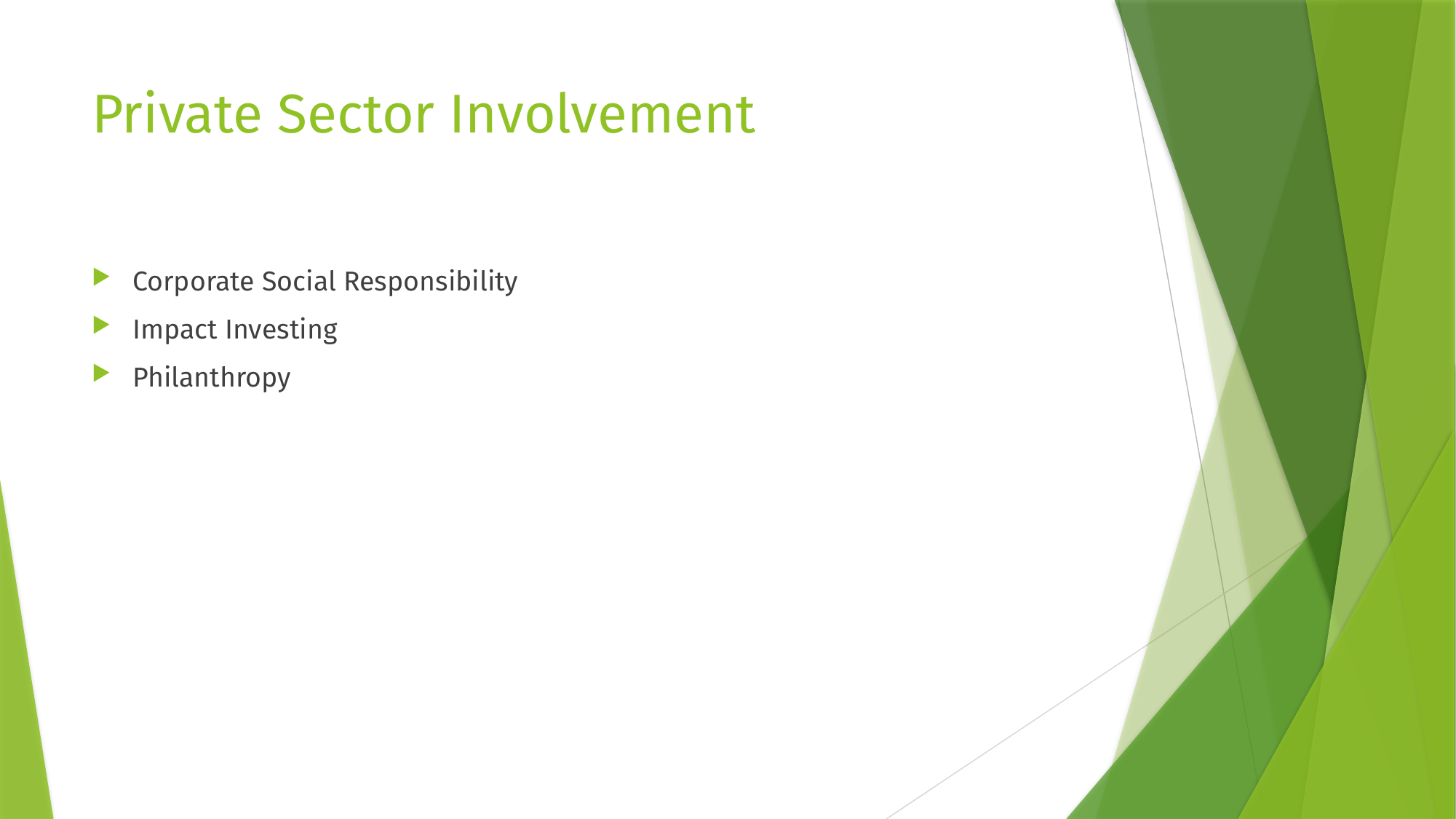

# Private Sector Involvement
Corporate Social Responsibility
Impact Investing
Philanthropy